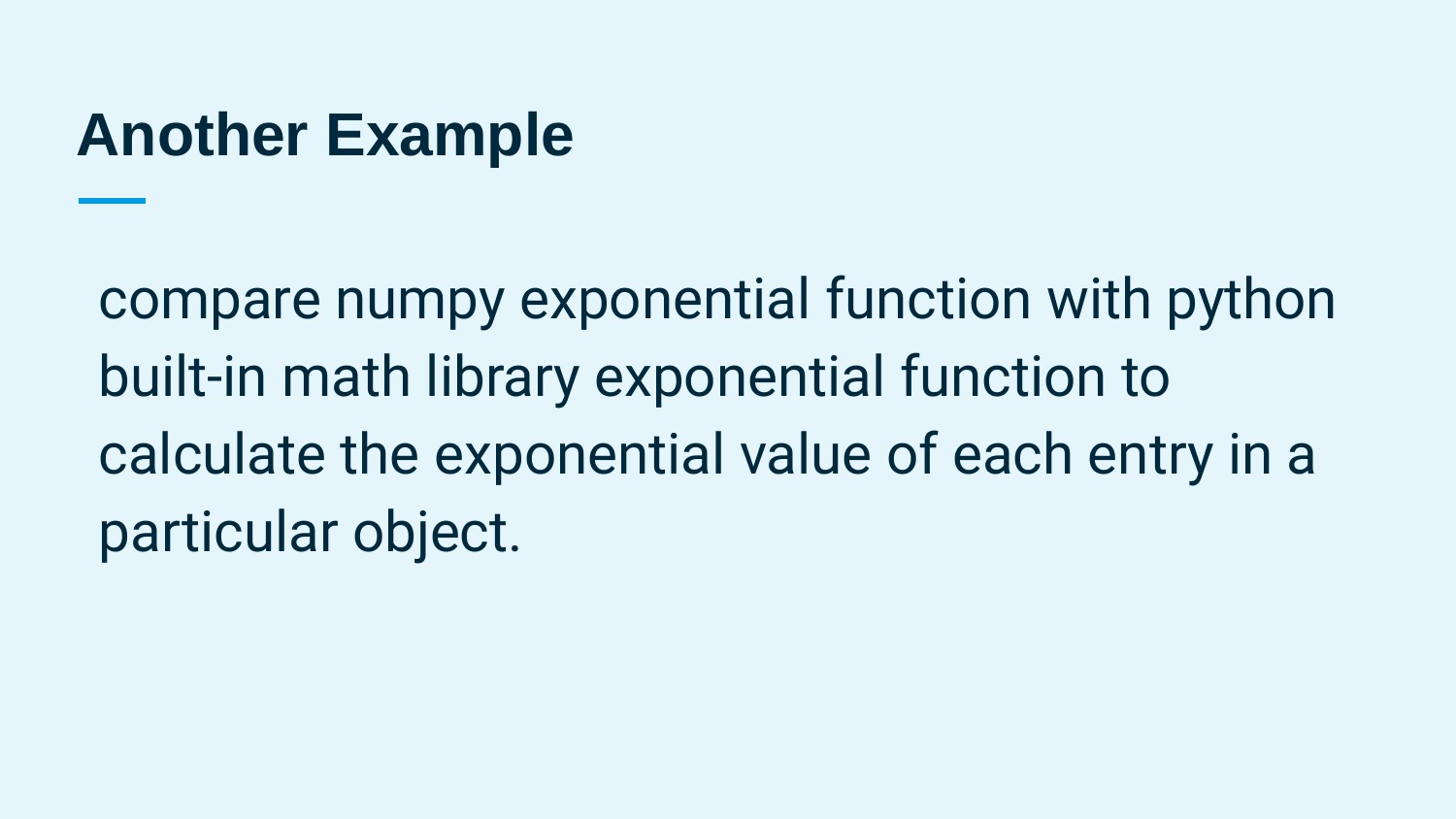

# Another Example
compare numpy exponential function with python built-in math library exponential function to calculate the exponential value of each entry in a particular object.